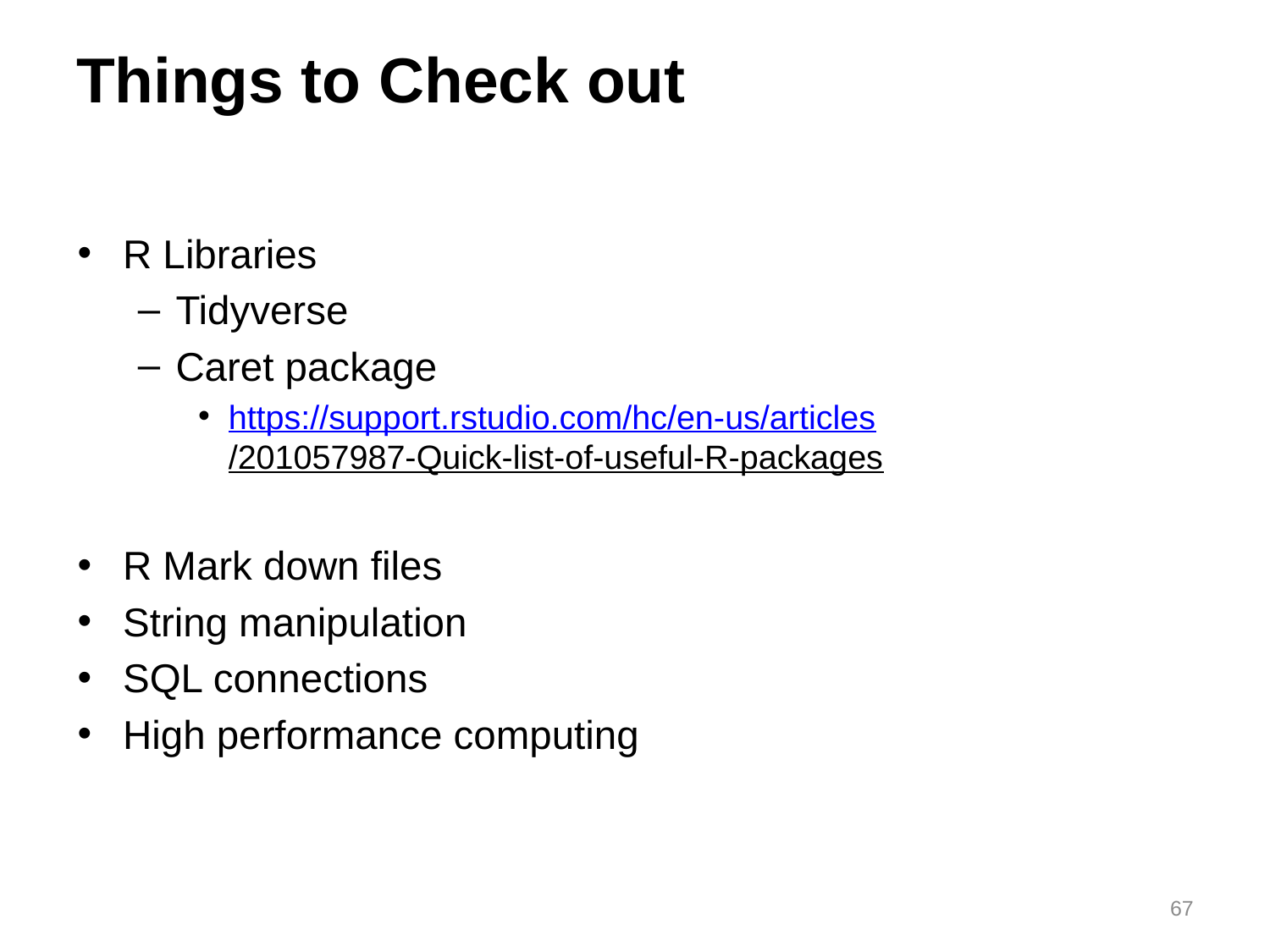

# Things to Check out

R Libraries
Tidyverse
Caret package
https://support.rstudio.com/hc/en-us/articles/201057987-Quick-list-of-useful-R-packages

R Mark down files
String manipulation
SQL connections
High performance computing

67